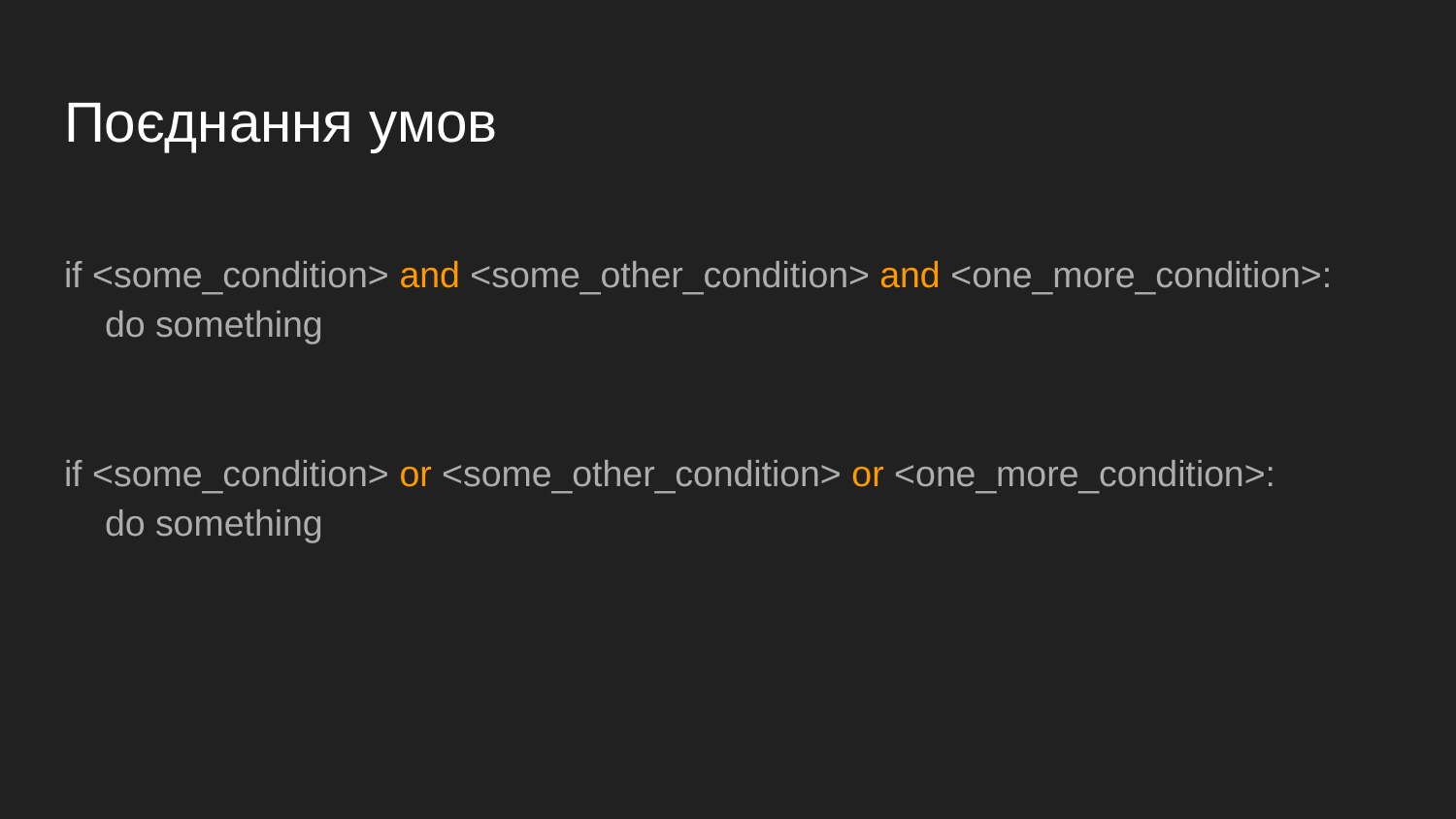

# Поєднання умов

if <some_condition> and <some_other_condition> and <one_more_condition>:
    do something

if <some_condition> or <some_other_condition> or <one_more_condition>:
    do something